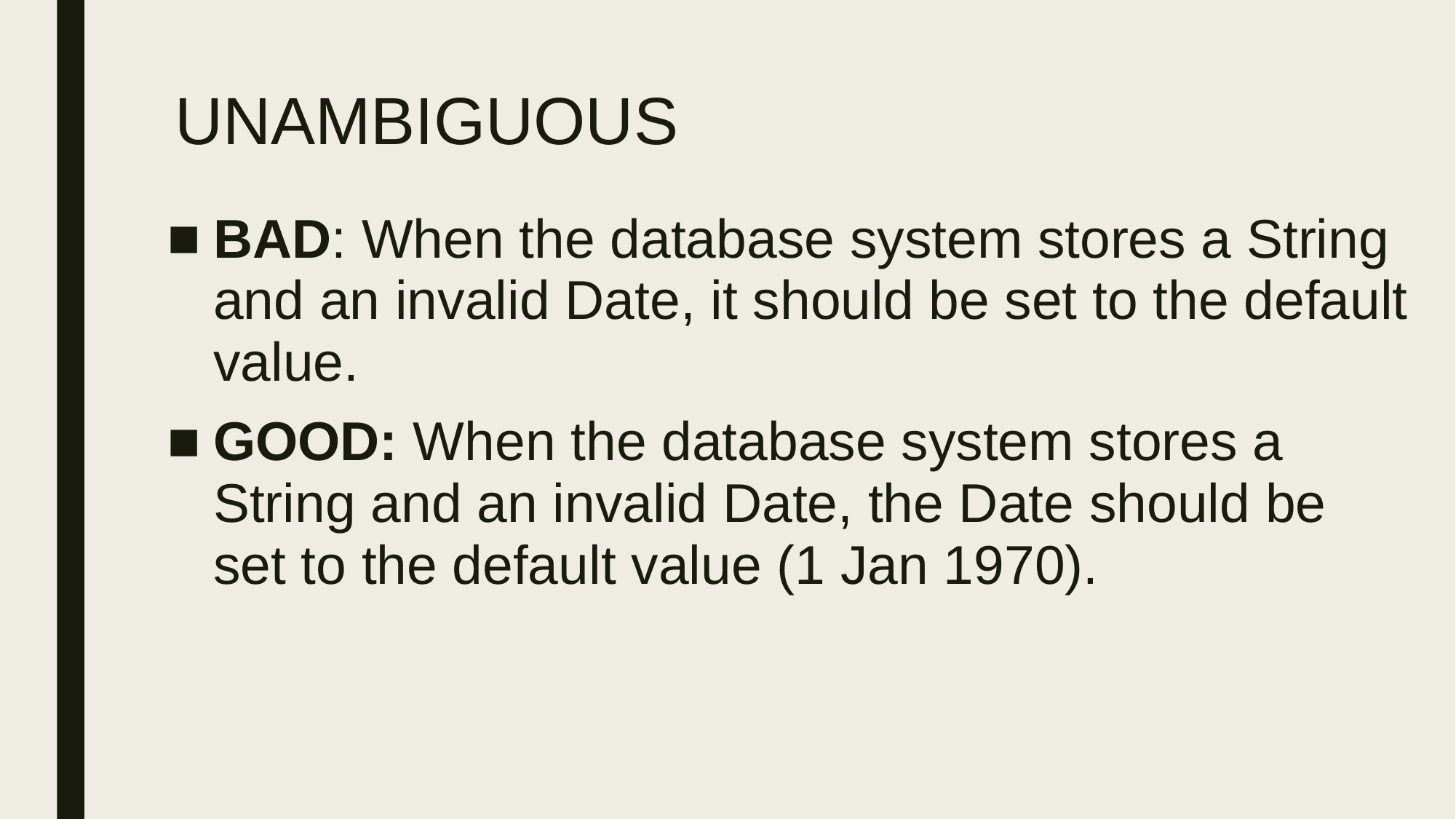

# UNAMBIGUOUS
BAD: When the database system stores a String and an invalid Date, it should be set to the default value.
GOOD: When the database system stores a String and an invalid Date, the Date should be set to the default value (1 Jan 1970).